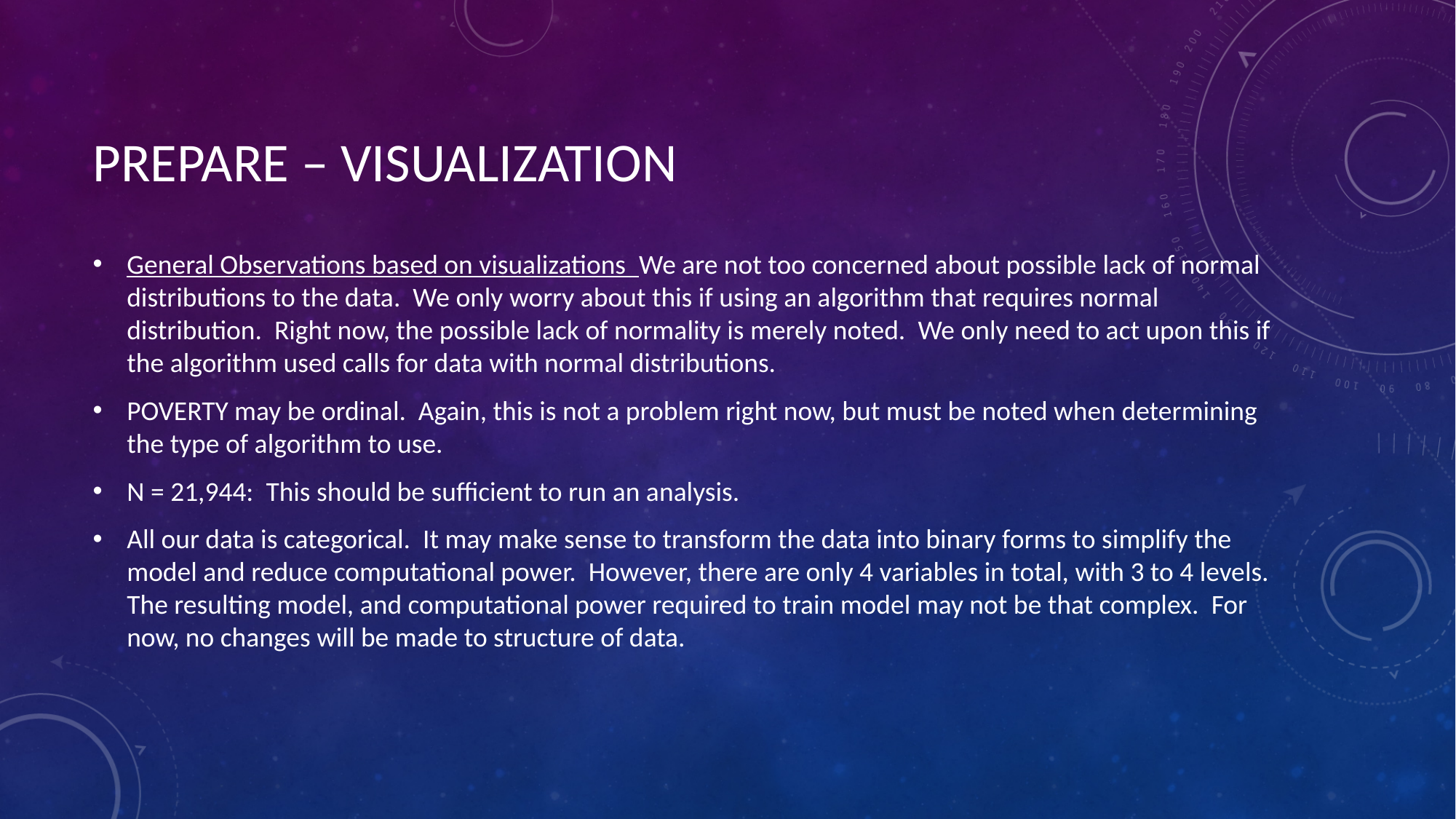

# Prepare – visualization
General Observations based on visualizations  We are not too concerned about possible lack of normal distributions to the data.  We only worry about this if using an algorithm that requires normal distribution.  Right now, the possible lack of normality is merely noted.  We only need to act upon this if the algorithm used calls for data with normal distributions.
POVERTY may be ordinal.  Again, this is not a problem right now, but must be noted when determining the type of algorithm to use.
N = 21,944:  This should be sufficient to run an analysis.
All our data is categorical.  It may make sense to transform the data into binary forms to simplify the model and reduce computational power.  However, there are only 4 variables in total, with 3 to 4 levels.  The resulting model, and computational power required to train model may not be that complex.  For now, no changes will be made to structure of data.